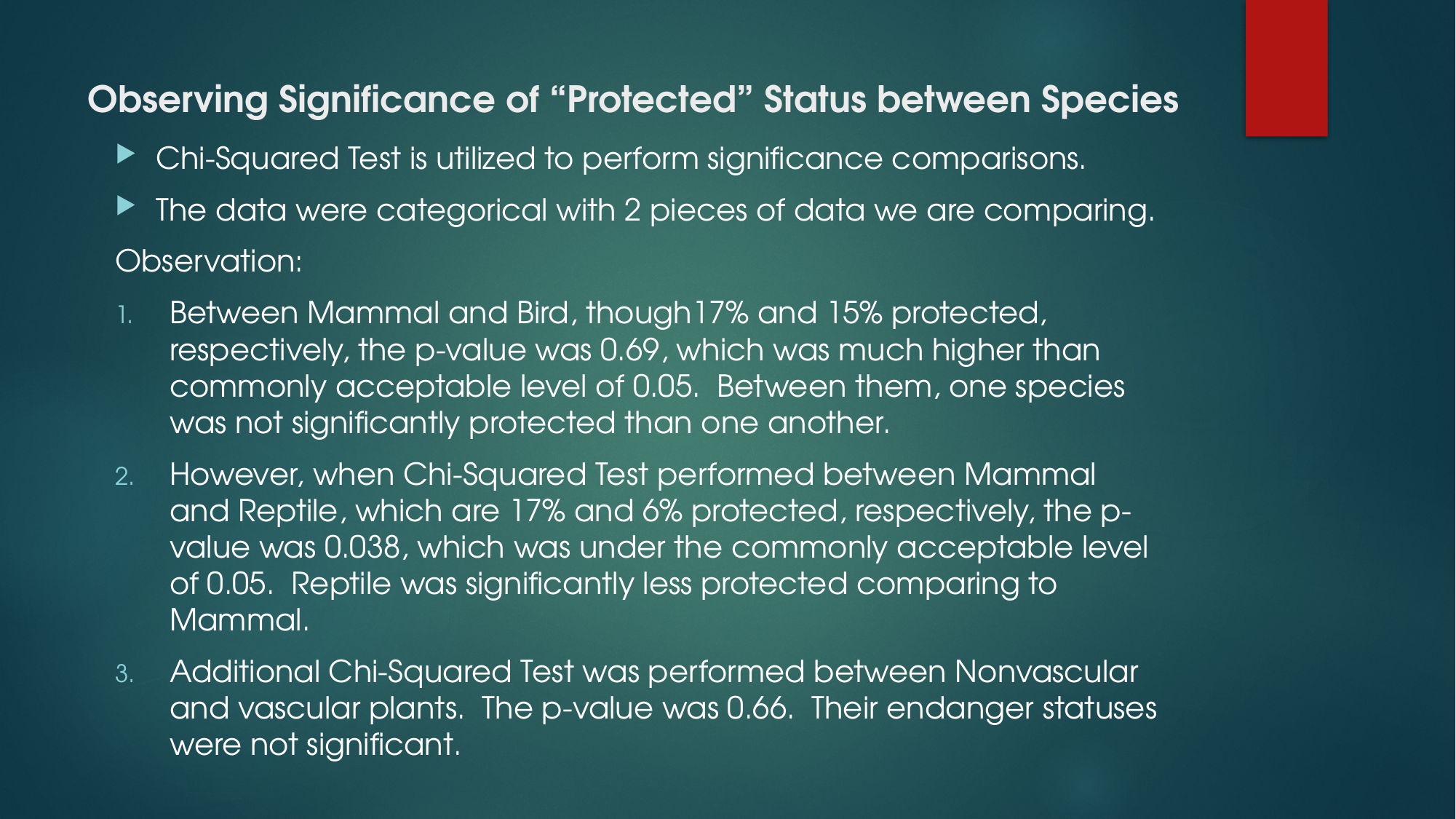

# Observing Significance of “Protected” Status between Species
Chi-Squared Test is utilized to perform significance comparisons.
The data were categorical with 2 pieces of data we are comparing.
Observation:
Between Mammal and Bird, though17% and 15% protected, respectively, the p-value was 0.69, which was much higher than commonly acceptable level of 0.05.  Between them, one species was not significantly protected than one another.
However, when Chi-Squared Test performed between Mammal and Reptile, which are 17% and 6% protected, respectively, the p-value was 0.038, which was under the commonly acceptable level of 0.05.  Reptile was significantly less protected comparing to Mammal.
Additional Chi-Squared Test was performed between Nonvascular and vascular plants.  The p-value was 0.66.  Their endanger statuses were not significant.